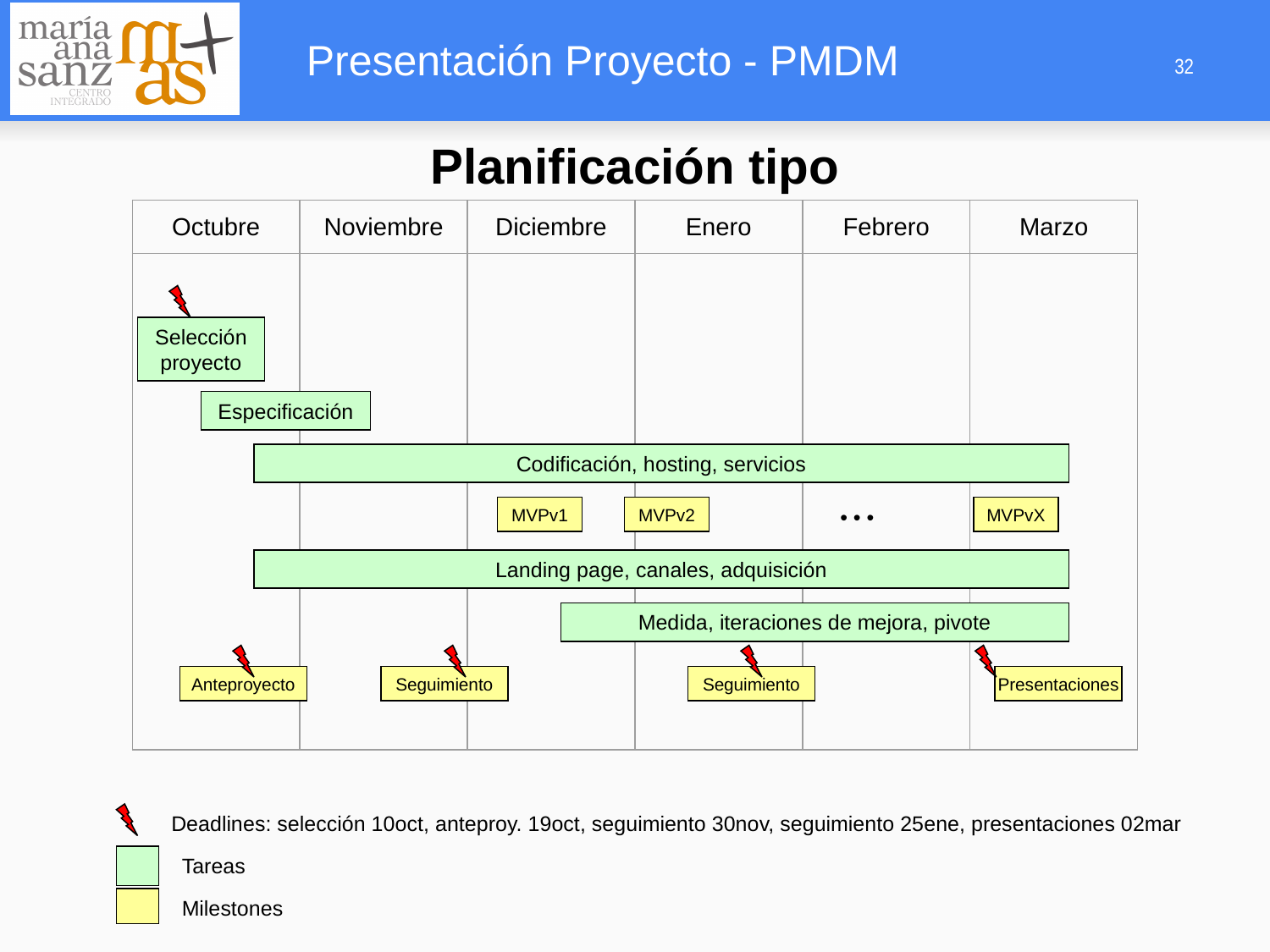

Planificación tipo
| Octubre | Noviembre | Diciembre | Enero | Febrero | Marzo |
| --- | --- | --- | --- | --- | --- |
|  |  |  |  |  |  |

Selección proyecto
Especificación
Codificación, hosting, servicios
MVPv1
MVPv2
• • •
MVPvX
Landing page, canales, adquisición
Medida, iteraciones de mejora, pivote

Anteproyecto
Seguimiento
Seguimiento
Presentaciones

Deadlines: selección 10oct, anteproy. 19oct, seguimiento 30nov, seguimiento 25ene, presentaciones 02mar

Tareas

Milestones